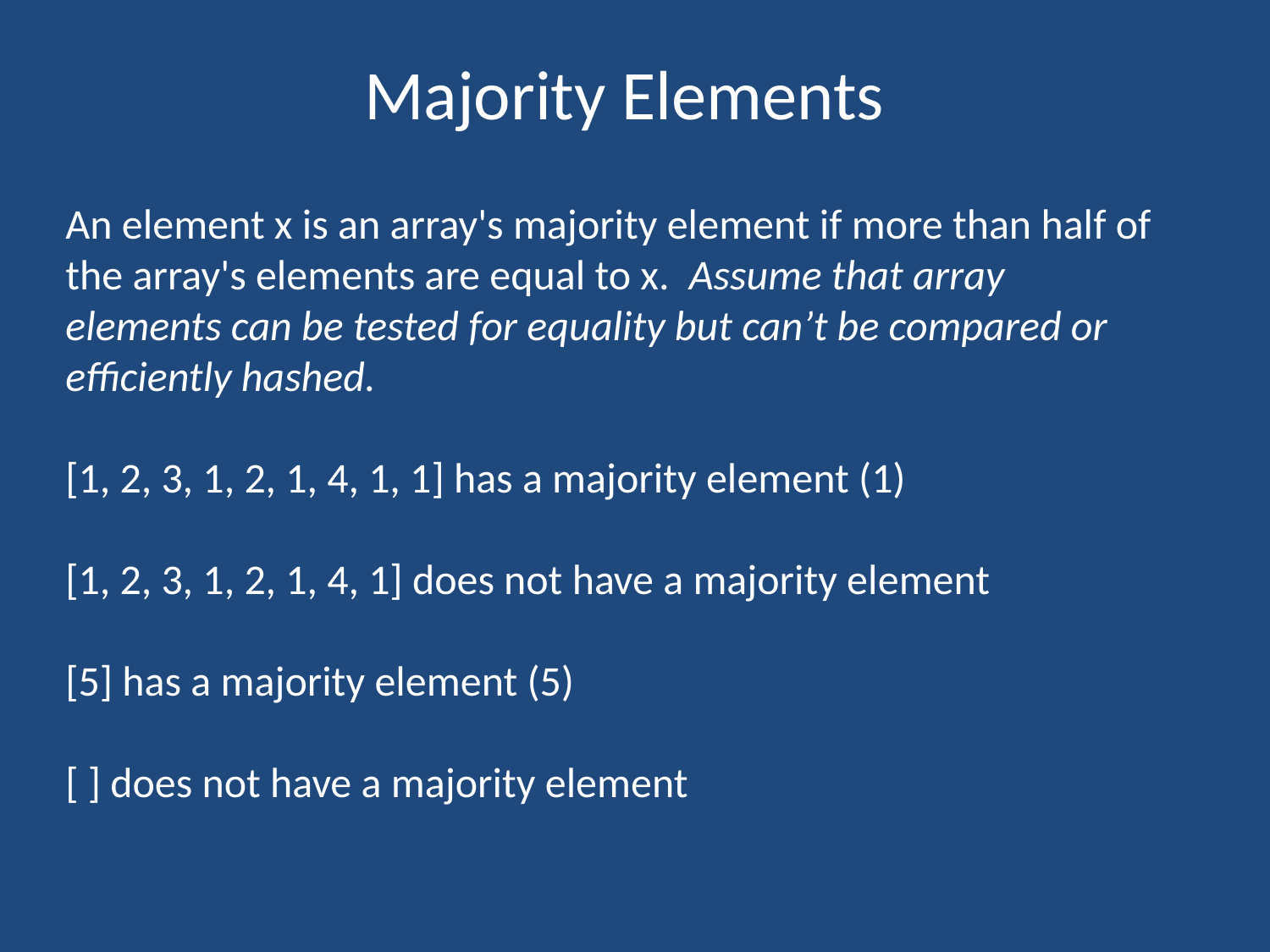

# Majority Elements
An element x is an array's majority element if more than half of the array's elements are equal to x.  Assume that array elements can be tested for equality but can’t be compared or efficiently hashed.

[1, 2, 3, 1, 2, 1, 4, 1, 1] has a majority element (1)

[1, 2, 3, 1, 2, 1, 4, 1] does not have a majority element

[5] has a majority element (5)

[ ] does not have a majority element